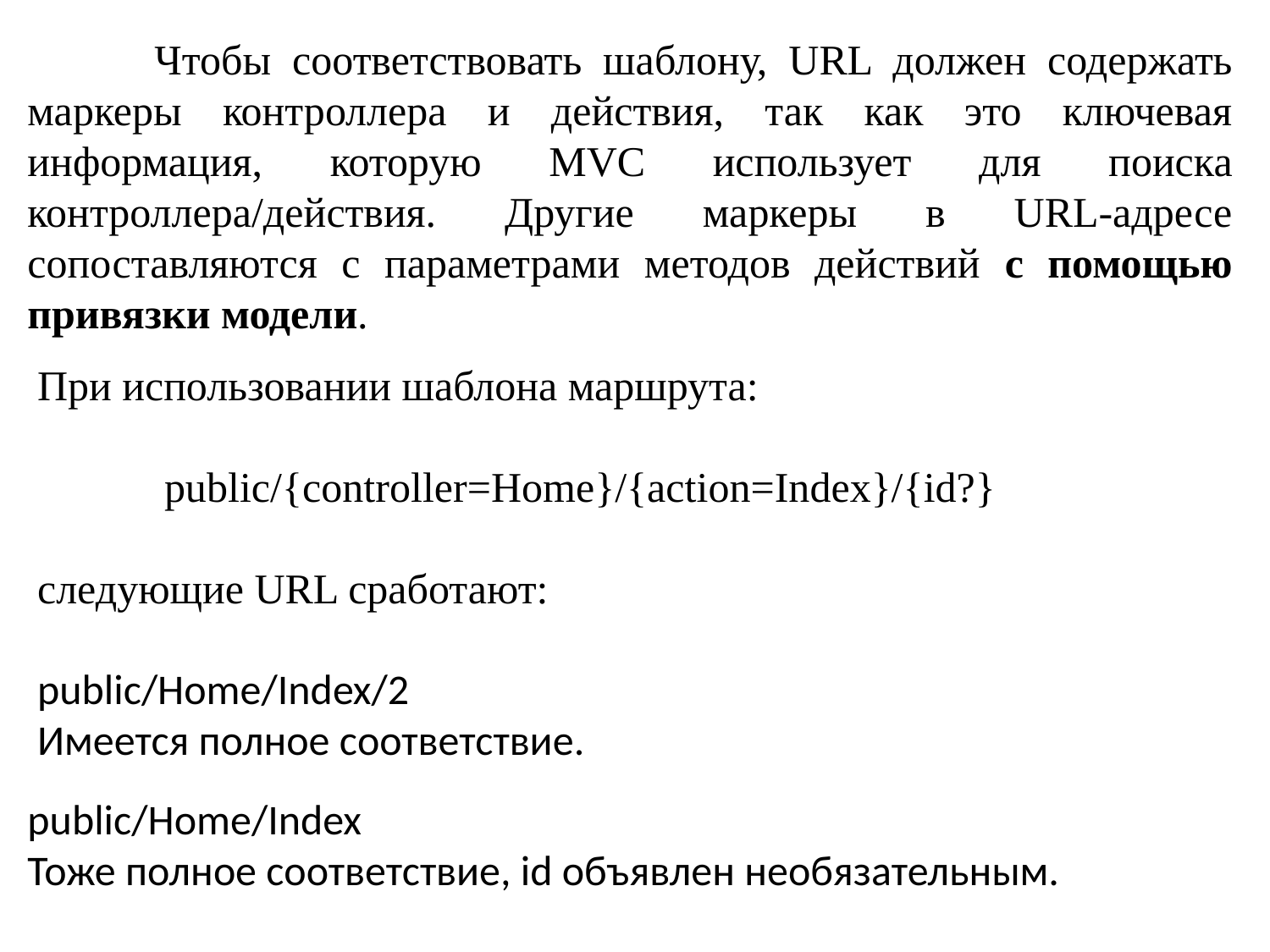

Чтобы соответствовать шаблону, URL должен содержать маркеры контроллера и действия, так как это ключевая информация, которую MVC использует для поиска контроллера/действия. Другие маркеры в URL-адресе сопоставляются с параметрами методов действий с помощью привязки модели.
При использовании шаблона маршрута:

	public/{controller=Home}/{action=Index}/{id?}

следующие URL сработают:
public/Home/Index/2
Имеется полное соответствие.
public/Home/Index
Тоже полное соответствие, id объявлен необязательным.